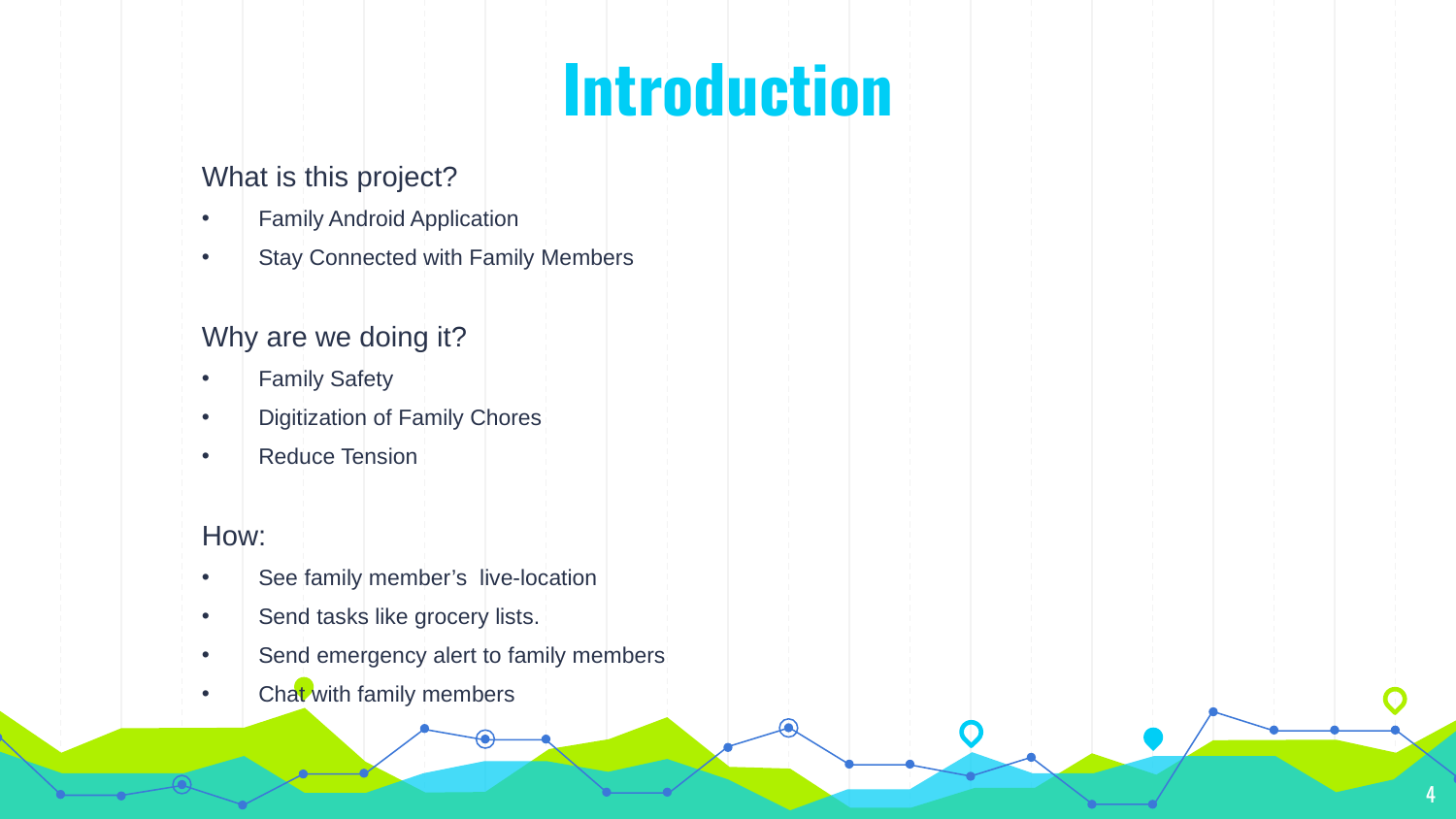

# Introduction
What is this project?
Family Android Application
Stay Connected with Family Members

Why are we doing it?
Family Safety
Digitization of Family Chores
Reduce Tension

How:
See family member’s  live-location
Send tasks like grocery lists.
Send emergency alert to family members
Chat with family members
4